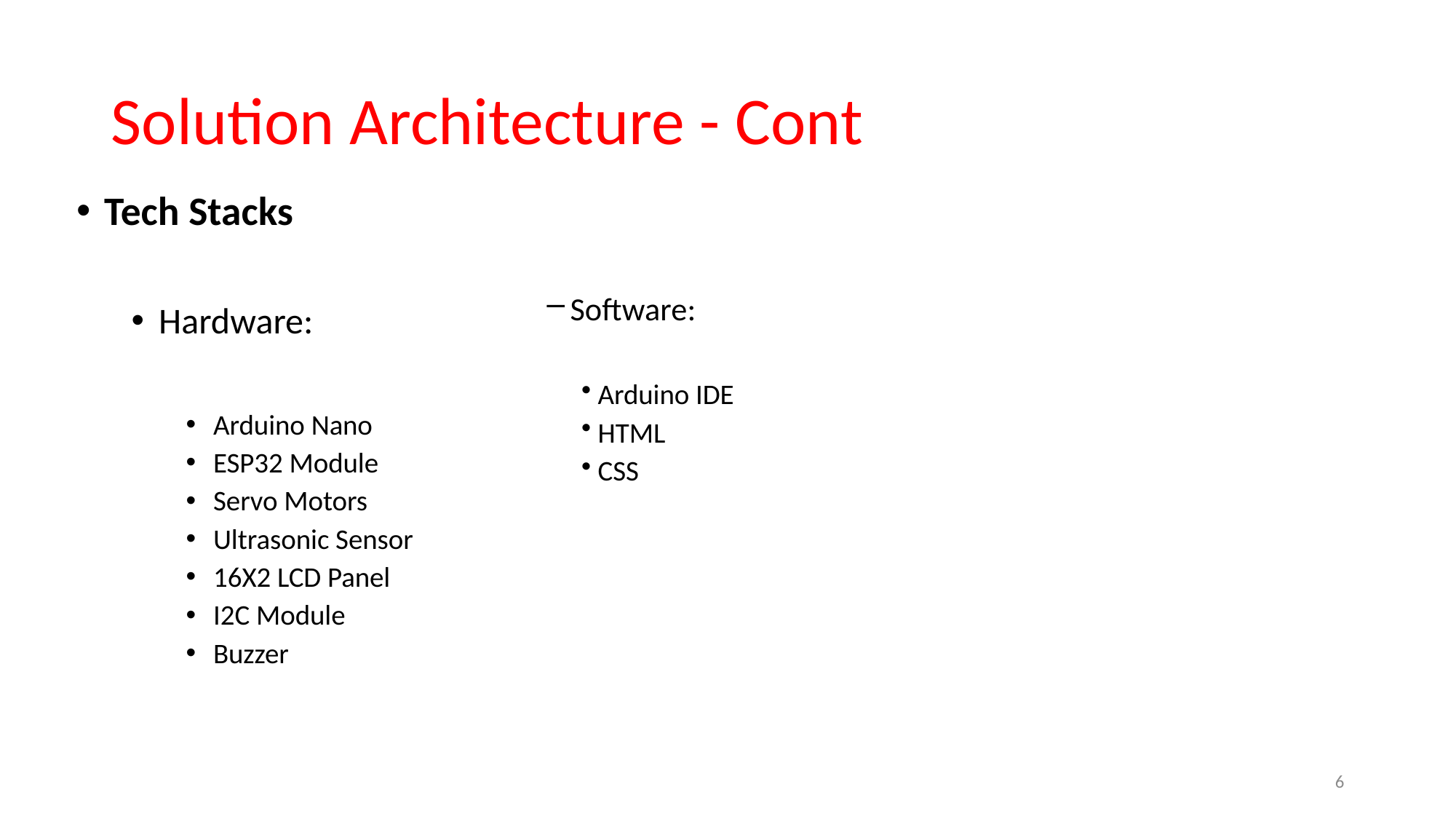

# Solution Architecture - Cont

Software:

Arduino IDE
HTML
CSS

Tech Stacks

Hardware:

Arduino Nano
ESP32 Module
Servo Motors
Ultrasonic Sensor
16X2 LCD Panel
I2C Module
Buzzer

6